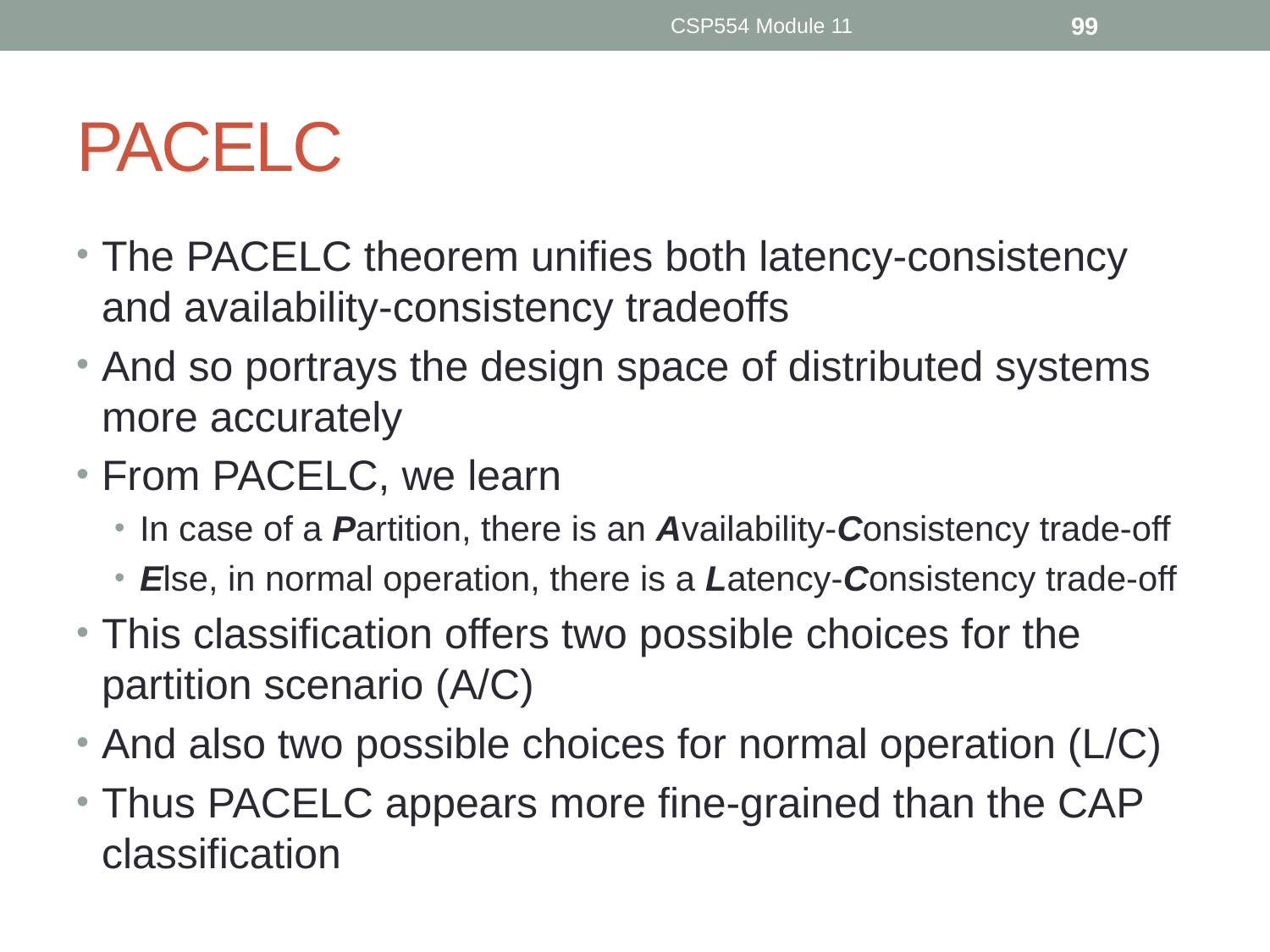

CSP554 Module 11
99
# PACELC
The PACELC theorem unifies both latency-consistency and availability-consistency tradeoffs
And so portrays the design space of distributed systems more accurately
From PACELC, we learn
In case of a Partition, there is an Availability-Consistency trade-off
Else, in normal operation, there is a Latency-Consistency trade-off
This classification offers two possible choices for the partition scenario (A/C)
And also two possible choices for normal operation (L/C)
Thus PACELC appears more fine-grained than the CAP classification